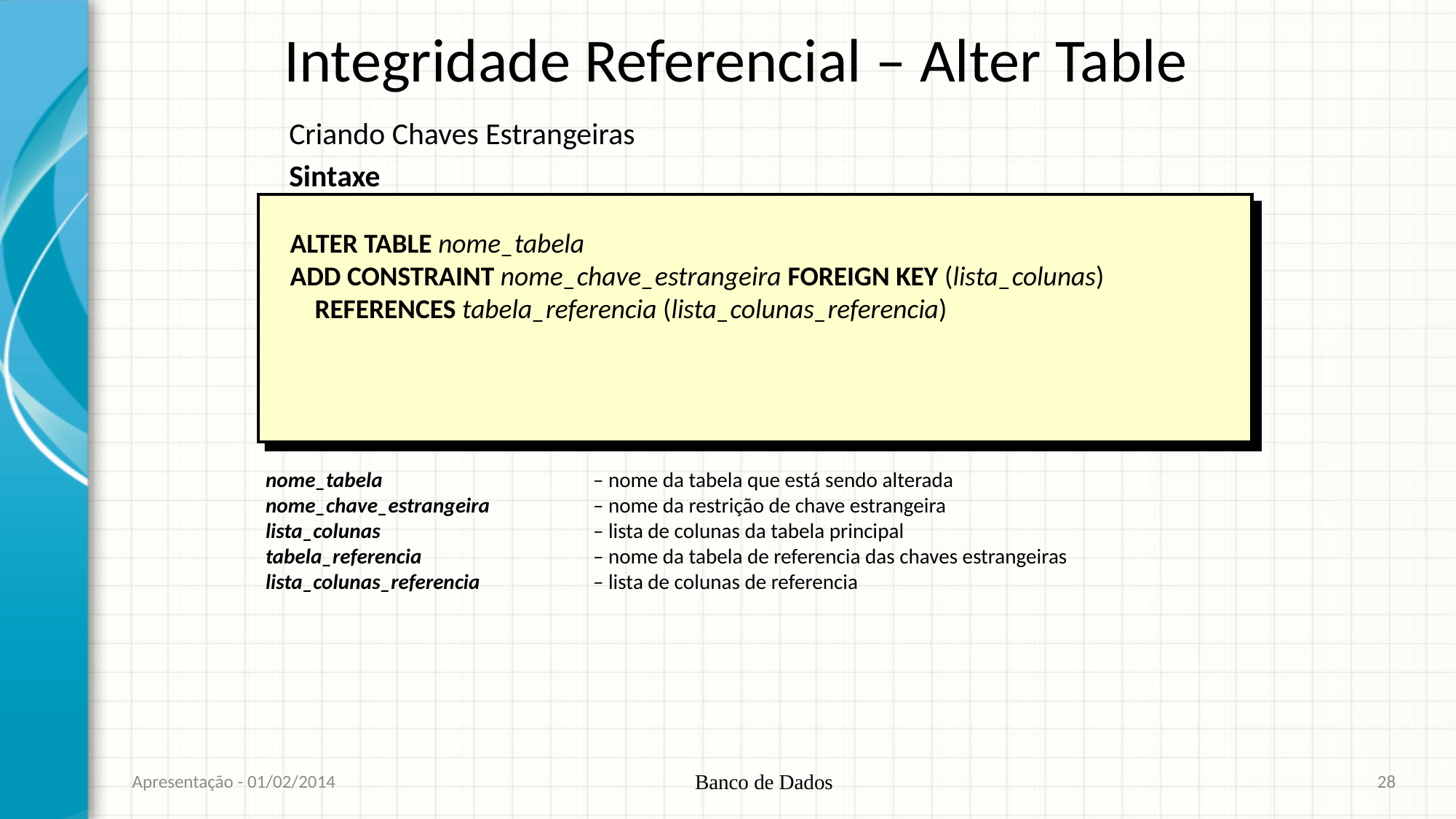

# Integridade Referencial – Alter Table
Criando Chaves Estrangeiras
Sintaxe

ALTER TABLE nome_tabela
ADD CONSTRAINT nome_chave_estrangeira FOREIGN KEY (lista_colunas)
    REFERENCES tabela_referencia (lista_colunas_referencia)
nome_tabela		– nome da tabela que está sendo alterada
nome_chave_estrangeira 	– nome da restrição de chave estrangeira
lista_colunas		– lista de colunas da tabela principal
tabela_referencia		– nome da tabela de referencia das chaves estrangeiras
lista_colunas_referencia		– lista de colunas de referencia
Apresentação - 01/02/2014
Banco de Dados
28